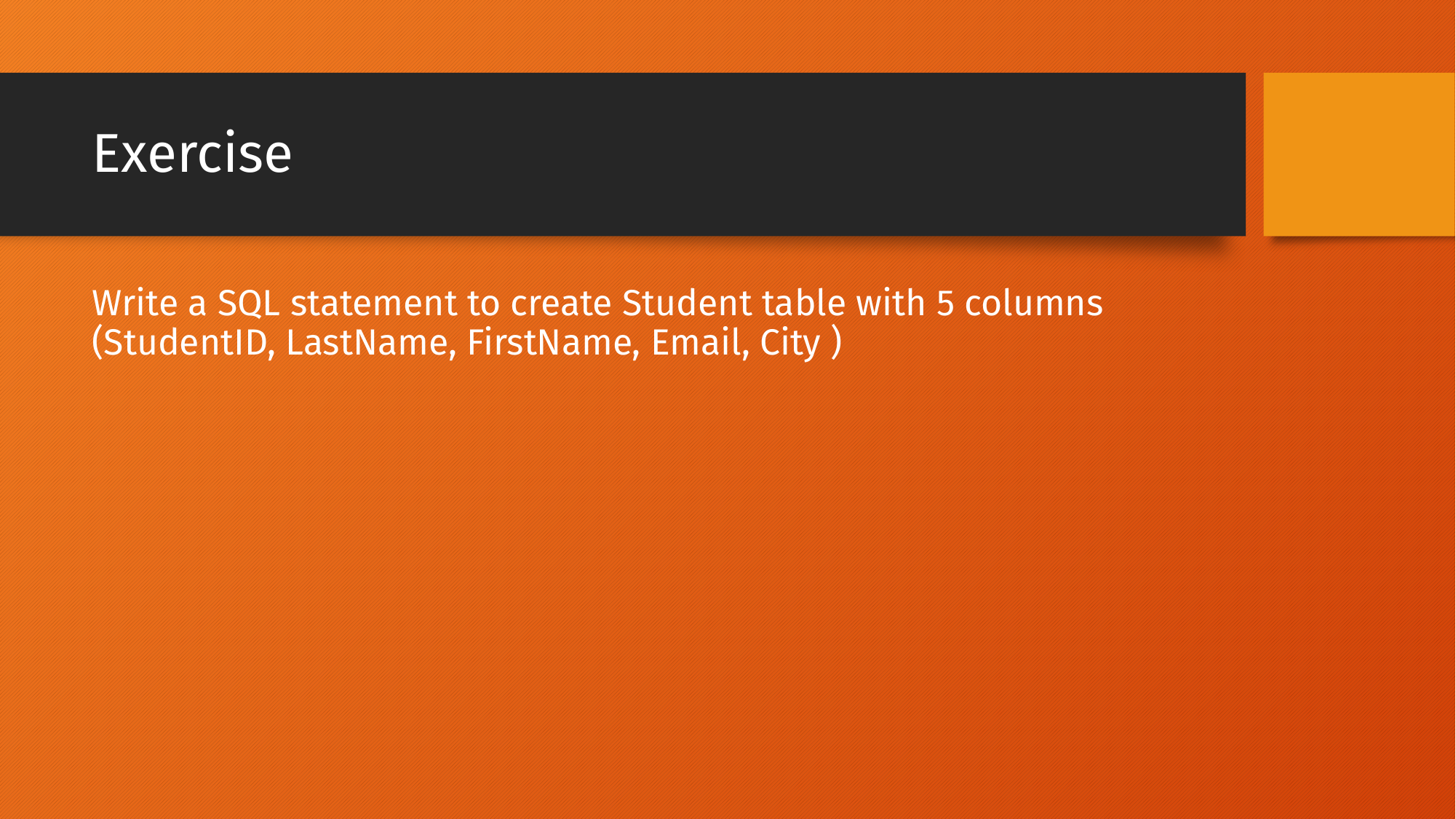

# Exercise
Write a SQL statement to create Student table with 5 columns (StudentID, LastName, FirstName, Email, City )